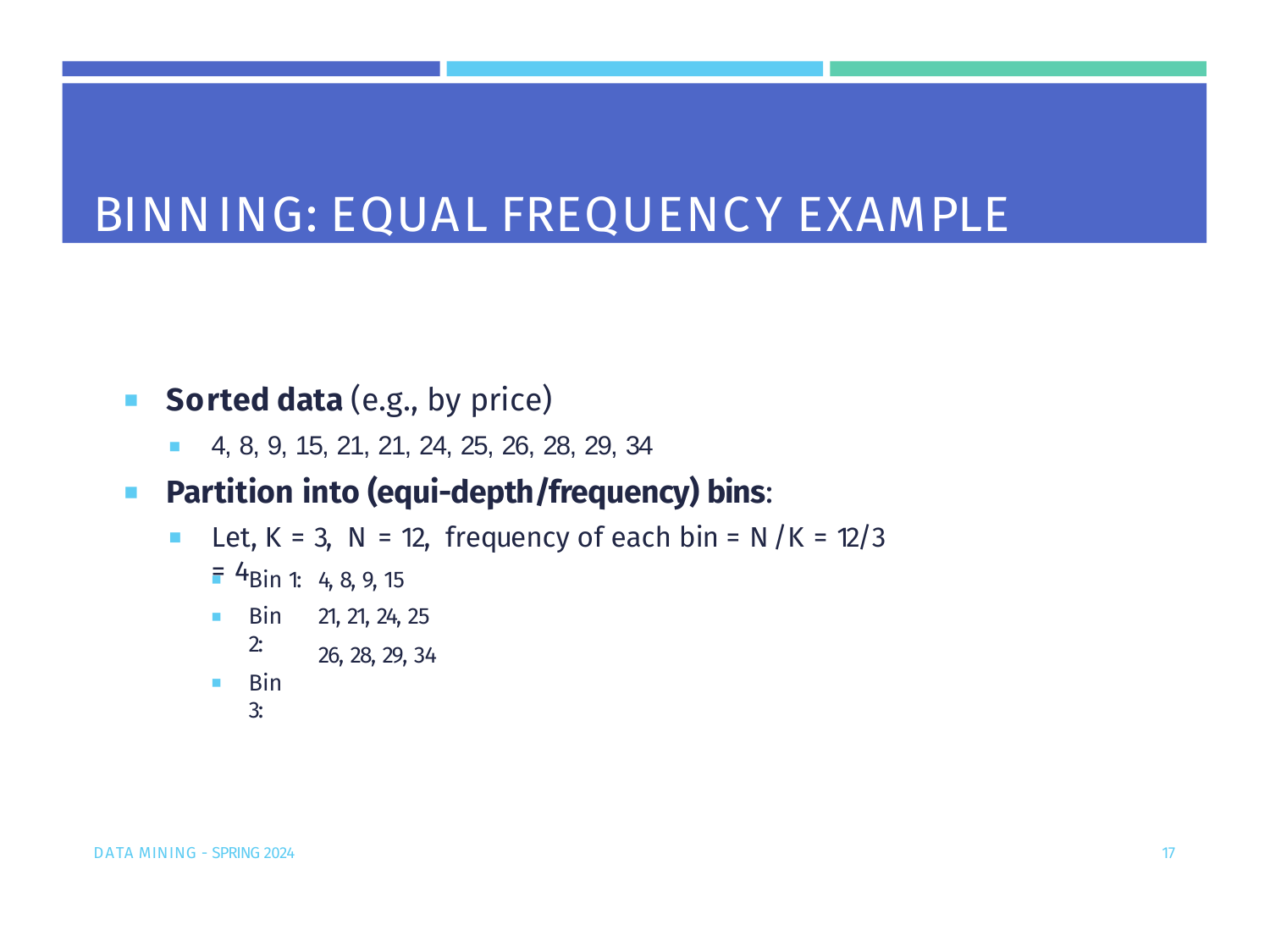

# BINNING: EQUAL FREQUENCY EXAMPLE
Sorted data (e.g., by price)
4, 8, 9, 15, 21, 21, 24, 25, 26, 28, 29, 34
Partition into (equi-depth/frequency) bins:
Let, K = 3,  N = 12,  frequency of each bin = N/K = 12/3 = 4
Bin 1:
Bin 2:
Bin 3:
4, 8, 9, 15
21, 21, 24, 25
26, 28, 29, 34
DATA MINING - SPRING 2024
17